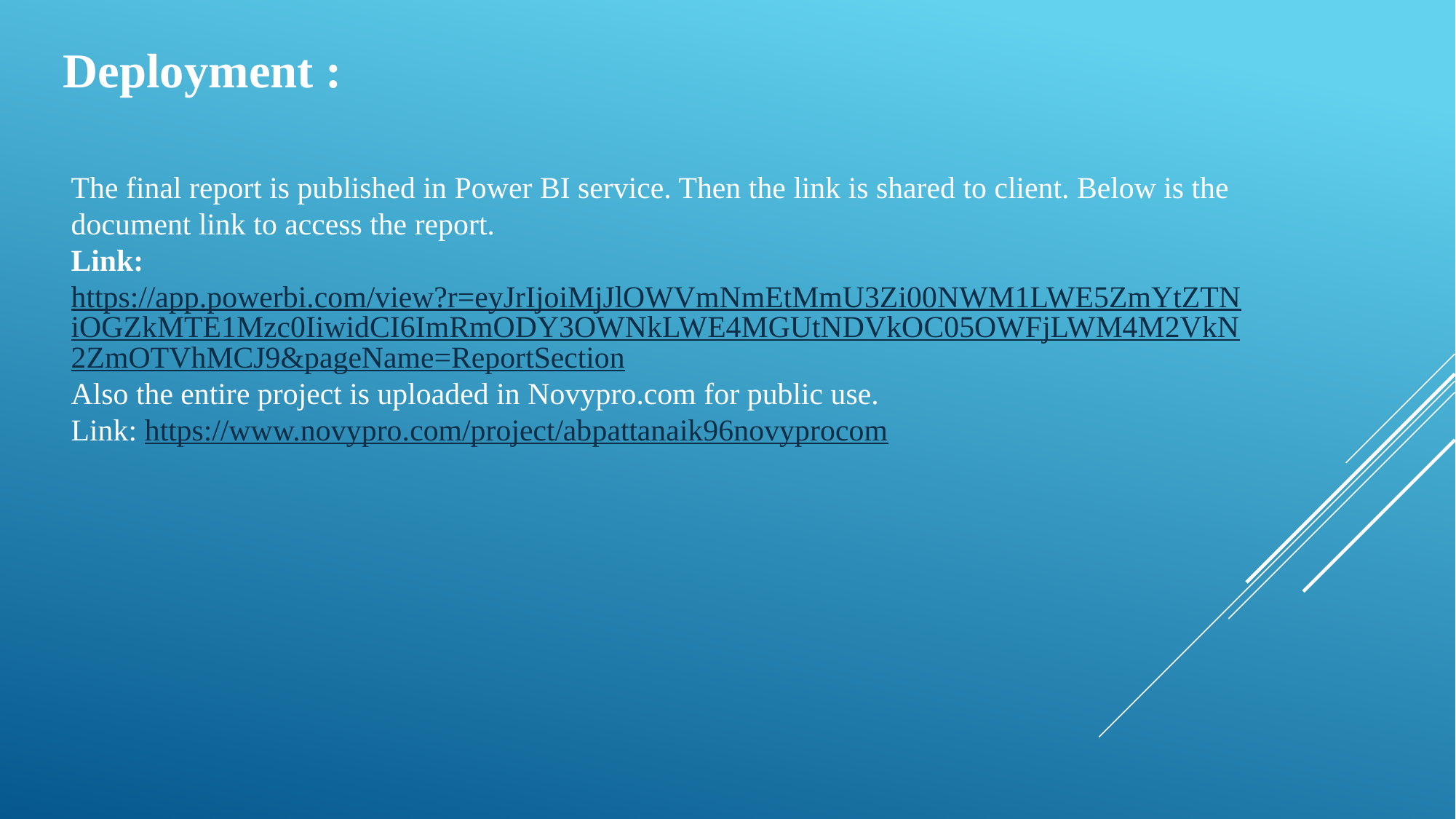

Deployment :

The final report is published in Power BI service. Then the link is shared to client. Below is the document link to access the report.
Link: https://app.powerbi.com/view?r=eyJrIjoiMjJlOWVmNmEtMmU3Zi00NWM1LWE5ZmYtZTNiOGZkMTE1Mzc0IiwidCI6ImRmODY3OWNkLWE4MGUtNDVkOC05OWFjLWM4M2VkN2ZmOTVhMCJ9&pageName=ReportSection
Also the entire project is uploaded in Novypro.com for public use.
Link: https://www.novypro.com/project/abpattanaik96novyprocom